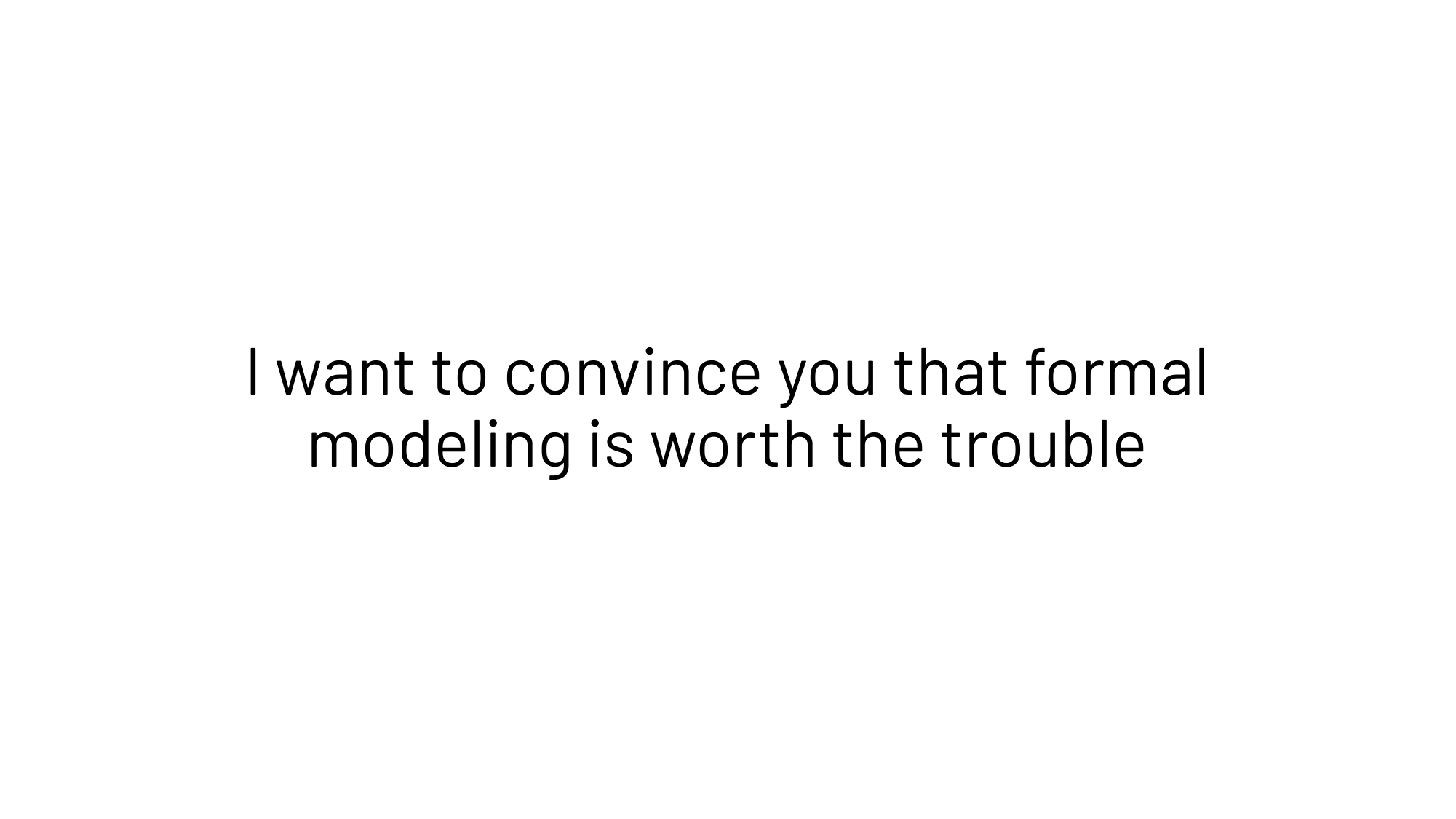

# I want to convince you that formal modeling is worth the trouble